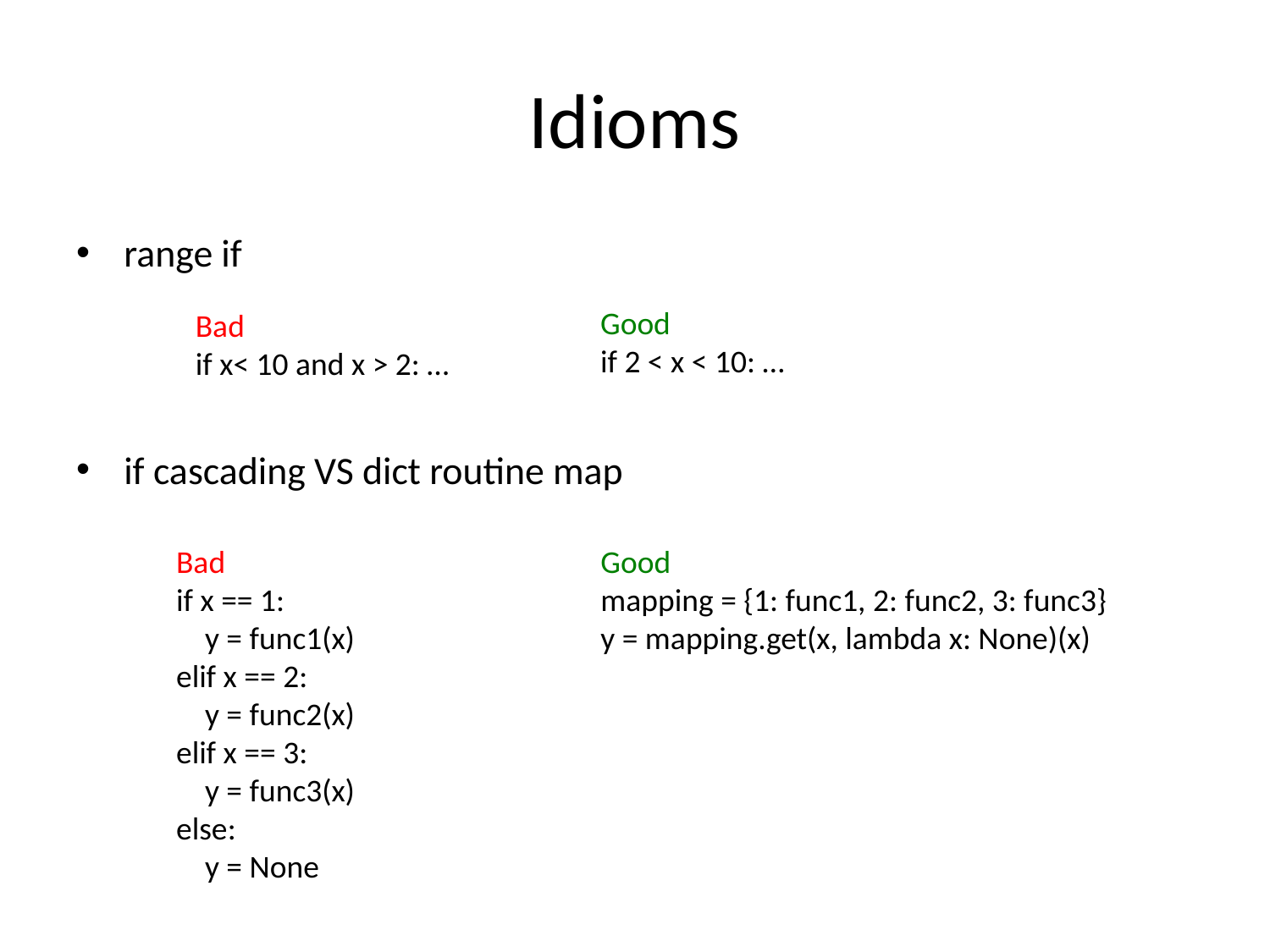

# Idioms
range if

if cascading VS dict routine map

Good
if 2 < x < 10: …
Bad
if x< 10 and x > 2: …
Good
mapping = {1: func1, 2: func2, 3: func3}
y = mapping.get(x, lambda x: None)(x)
Bad
if x == 1:
    y = func1(x)
elif x == 2:
    y = func2(x)
elif x == 3:
    y = func3(x)
else:
    y = None